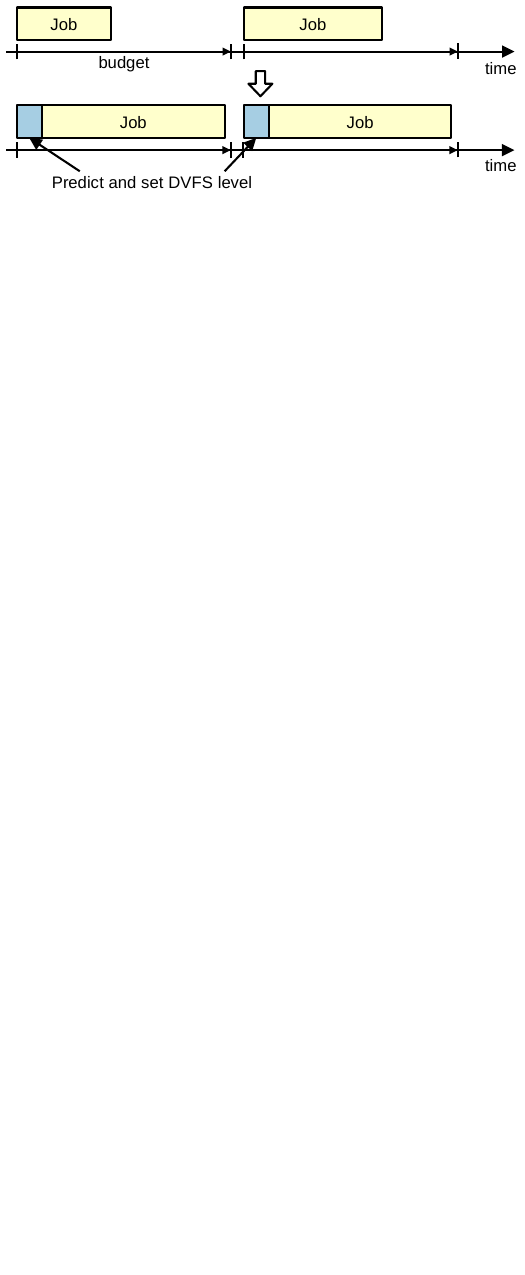

Job
Job
budget
time

Job

Job
time
Predict and set DVFS level